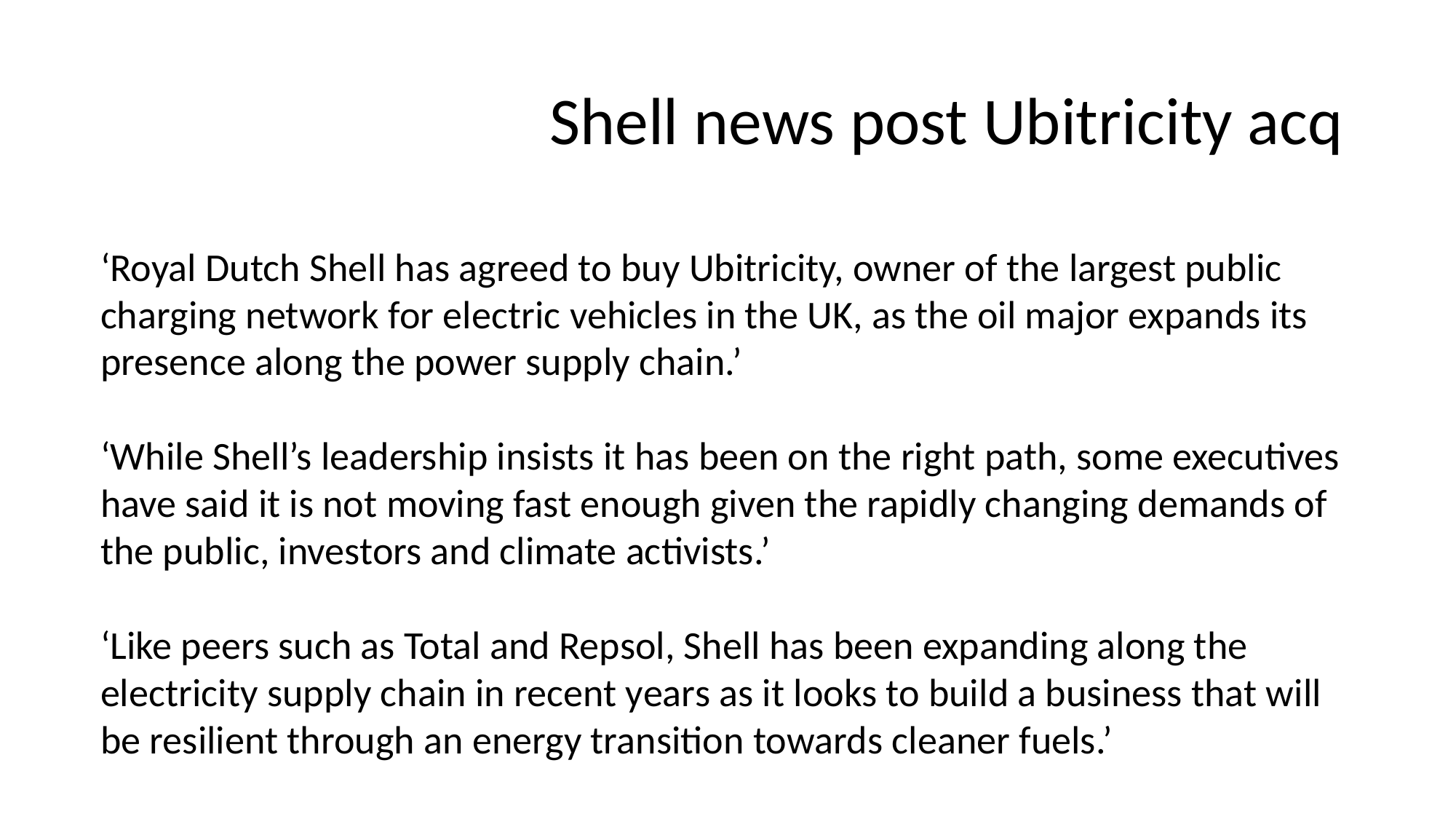

# Shell news post Ubitricity acq
‘Royal Dutch Shell has agreed to buy Ubitricity, owner of the largest public charging network for electric vehicles in the UK, as the oil major expands its presence along the power supply chain.’
‘While Shell’s leadership insists it has been on the right path, some executives have said it is not moving fast enough given the rapidly changing demands of the public, investors and climate activists.’

‘Like peers such as Total and Repsol, Shell has been expanding along the electricity supply chain in recent years as it looks to build a business that will be resilient through an energy transition towards cleaner fuels.’